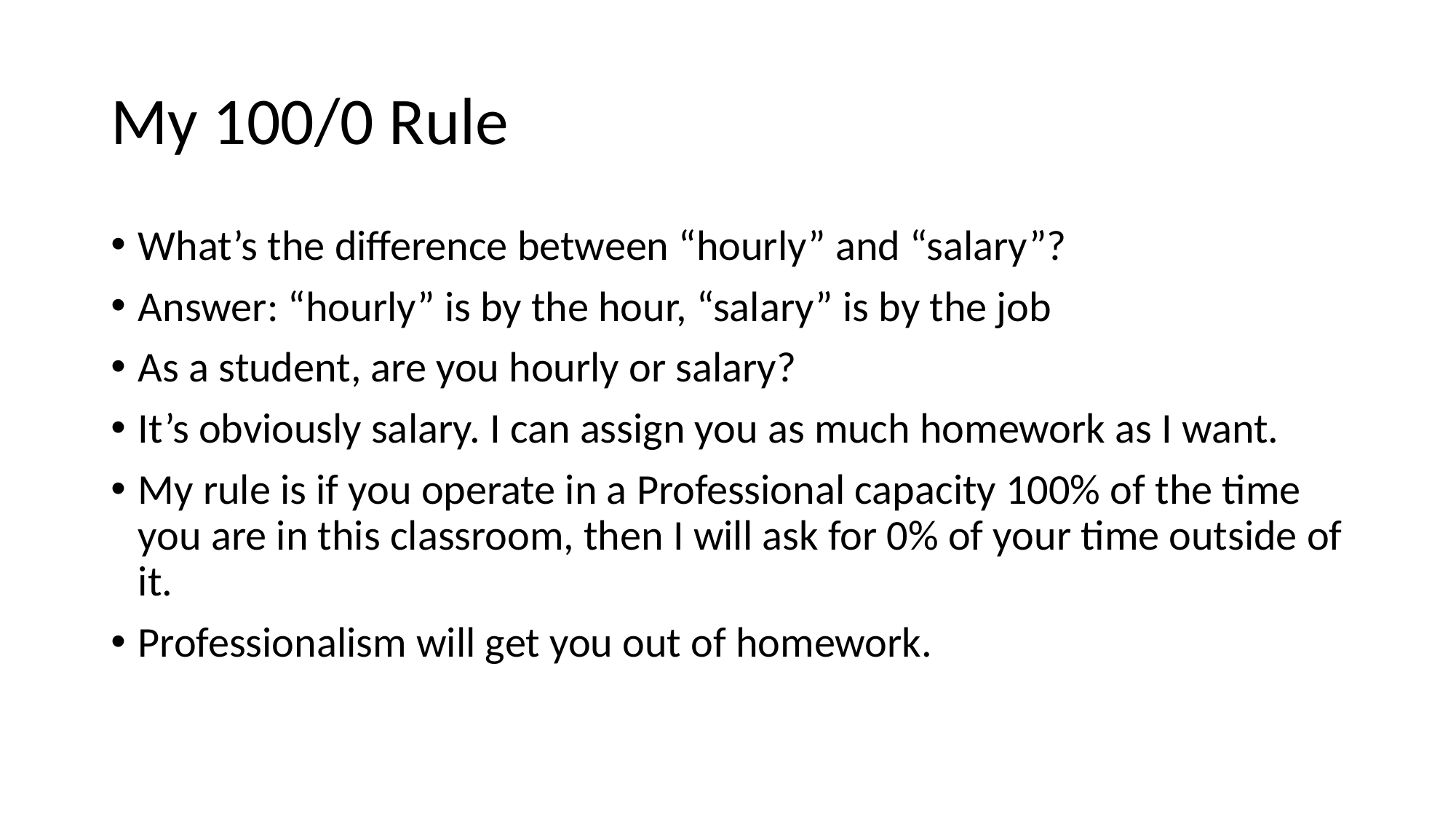

# My 100/0 Rule
What’s the difference between “hourly” and “salary”?
Answer: “hourly” is by the hour, “salary” is by the job
As a student, are you hourly or salary?
It’s obviously salary. I can assign you as much homework as I want.
My rule is if you operate in a Professional capacity 100% of the time you are in this classroom, then I will ask for 0% of your time outside of it.
Professionalism will get you out of homework.